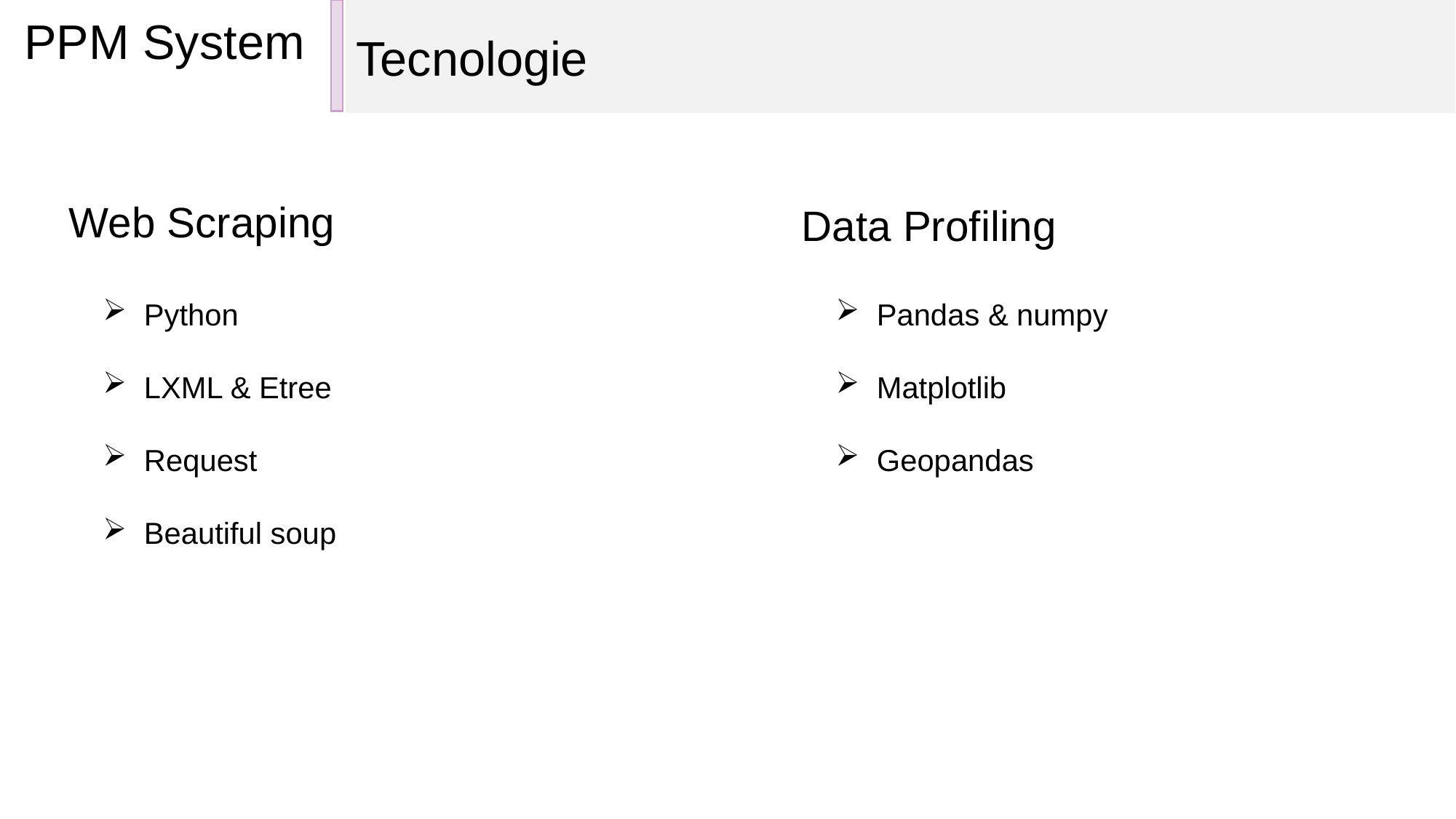

Tecnologie

PPM System
Web Scraping
Data Profiling
Python
LXML & Etree

Request

Beautiful soup

Pandas & numpy
Matplotlib

Geopandas